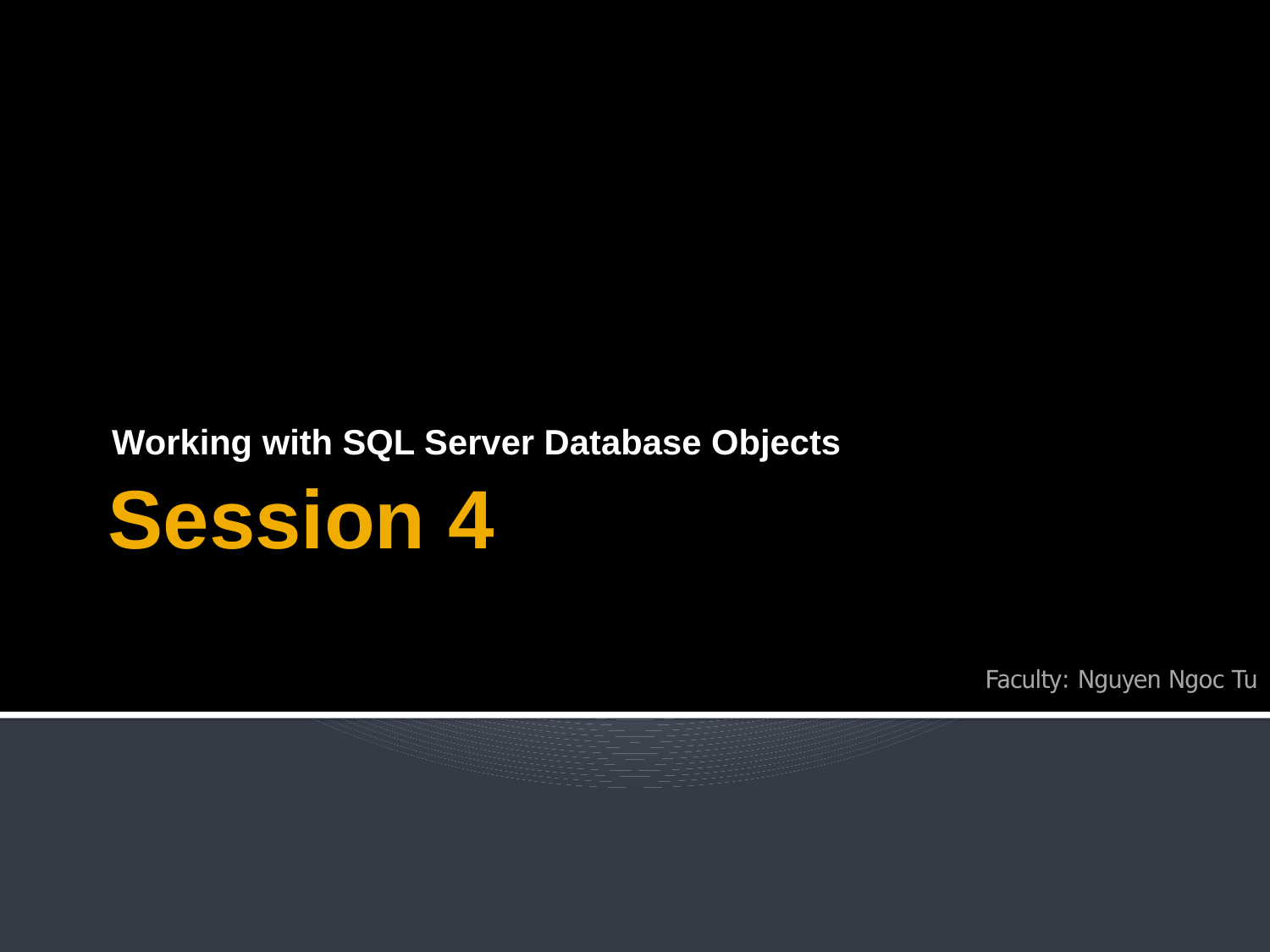

Working with SQL Server Database Objects
# Session 4
Faculty: Nguyen Ngoc Tu